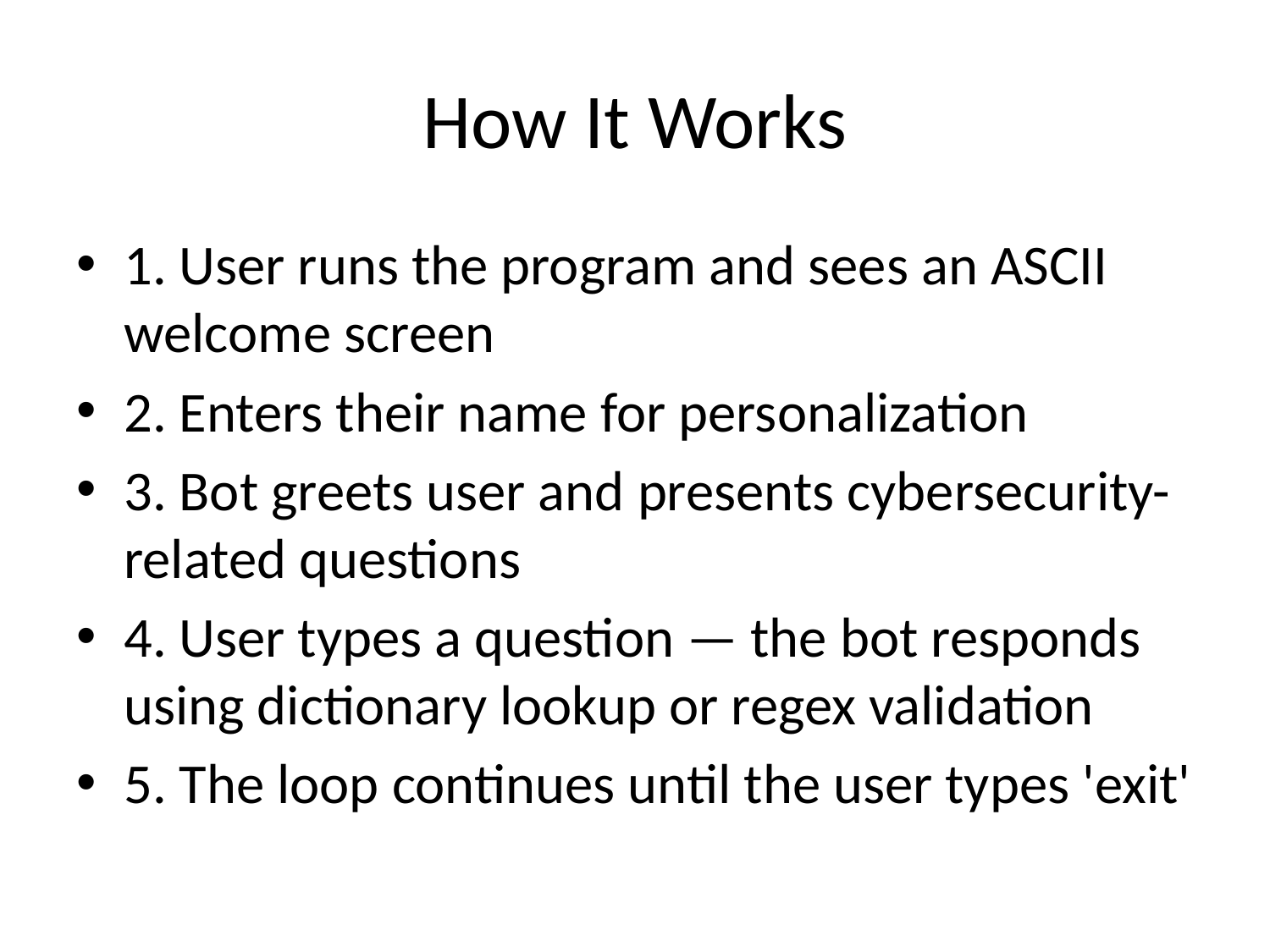

# How It Works
1. User runs the program and sees an ASCII welcome screen
2. Enters their name for personalization
3. Bot greets user and presents cybersecurity-related questions
4. User types a question — the bot responds using dictionary lookup or regex validation
5. The loop continues until the user types 'exit'